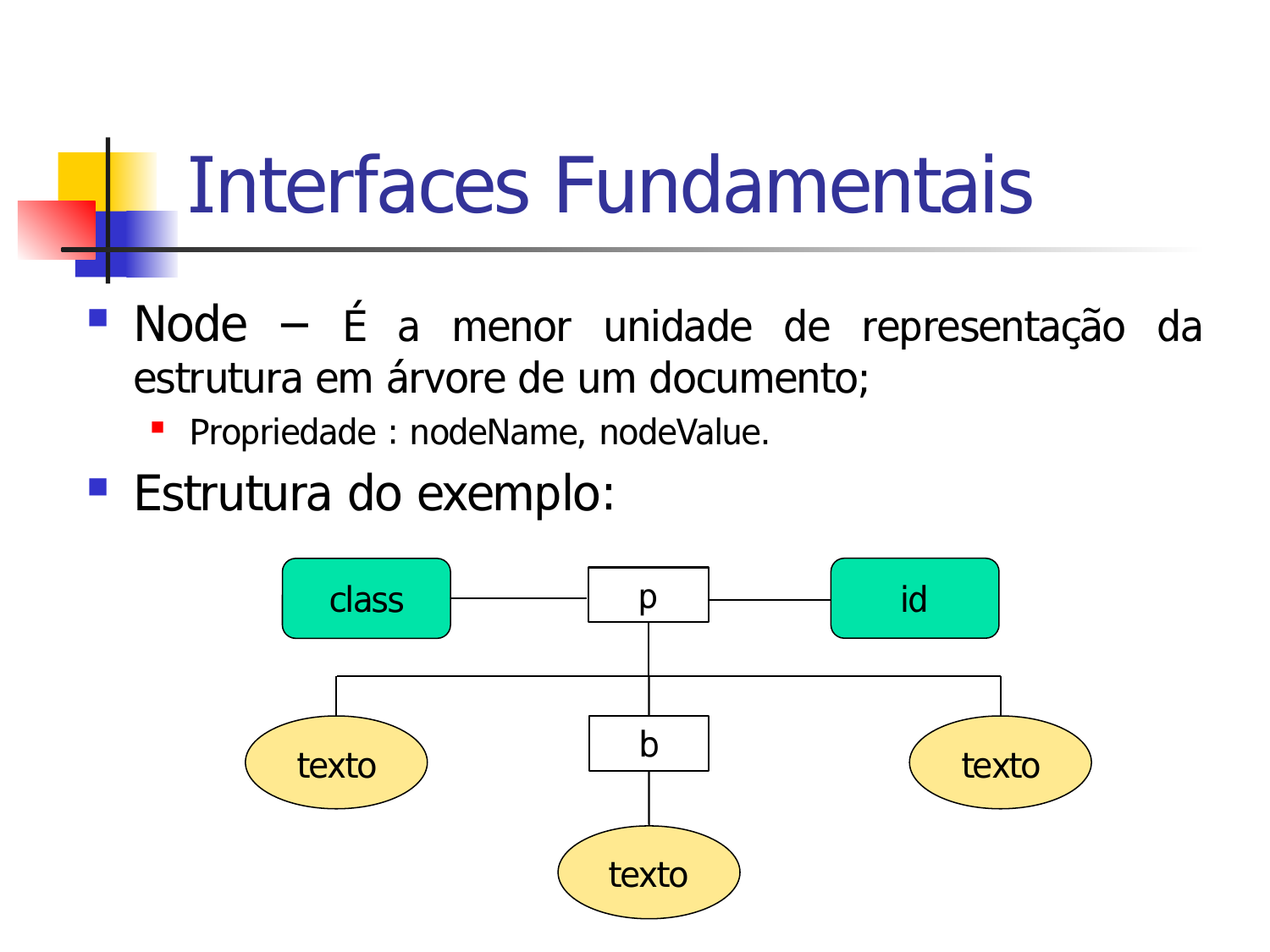

# Interfaces Fundamentais
Node – É a menor unidade de representação da estrutura em árvore de um documento;
Propriedade : nodeName, nodeValue.
Estrutura do exemplo:

p
class
id

b

texto
texto

texto